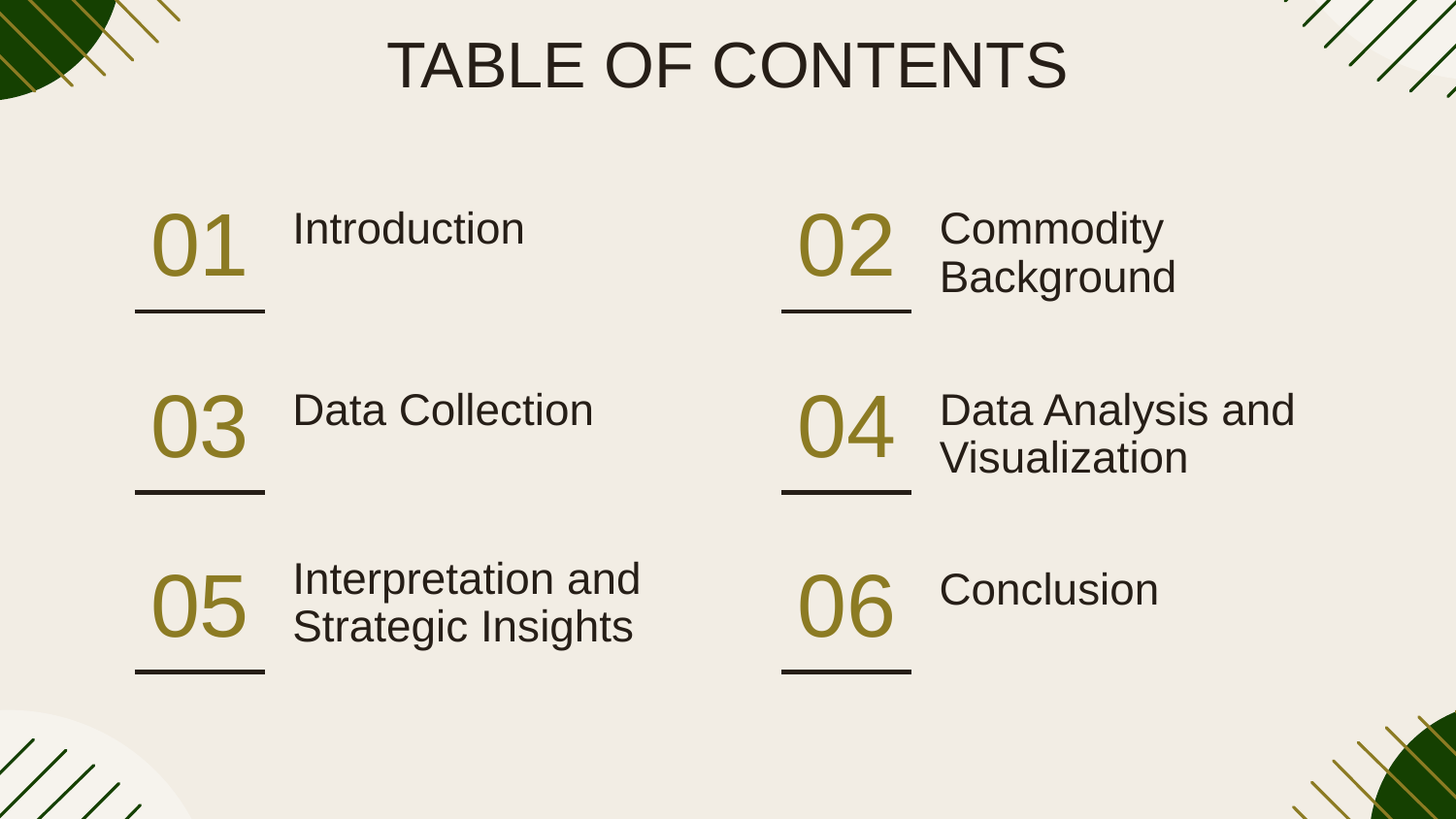

# TABLE OF CONTENTS
01
Introduction
02
Commodity Background
03
Data Collection
04
Data Analysis and Visualization
Interpretation and Strategic Insights
05
06
Conclusion